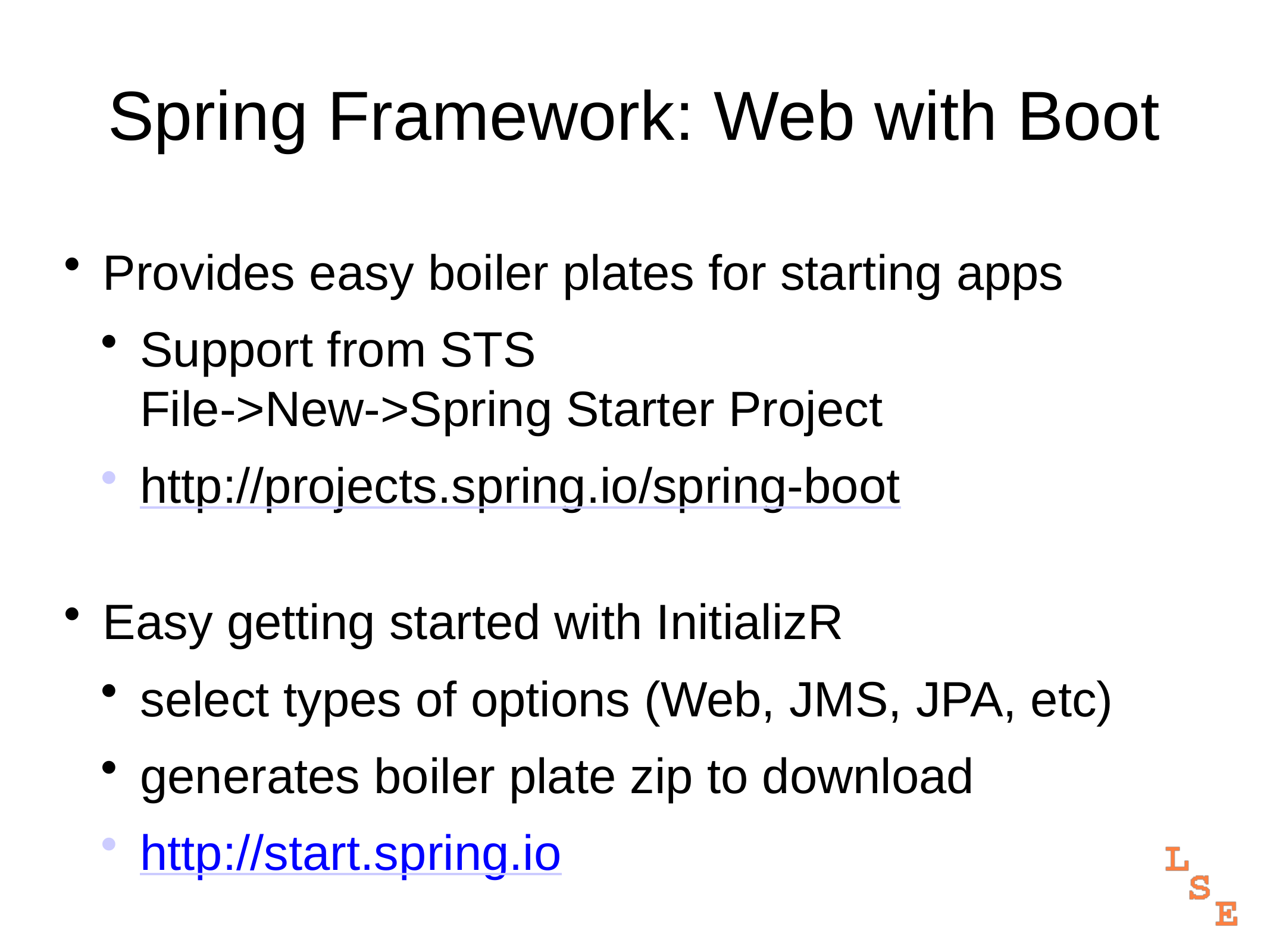

# Spring Framework: Web with Boot
Provides easy boiler plates for starting apps
Support from STS
File->New->Spring Starter Project
http://projects.spring.io/spring-boot
Easy getting started with InitializR
select types of options (Web, JMS, JPA, etc)
generates boiler plate zip to download
http://start.spring.io
77